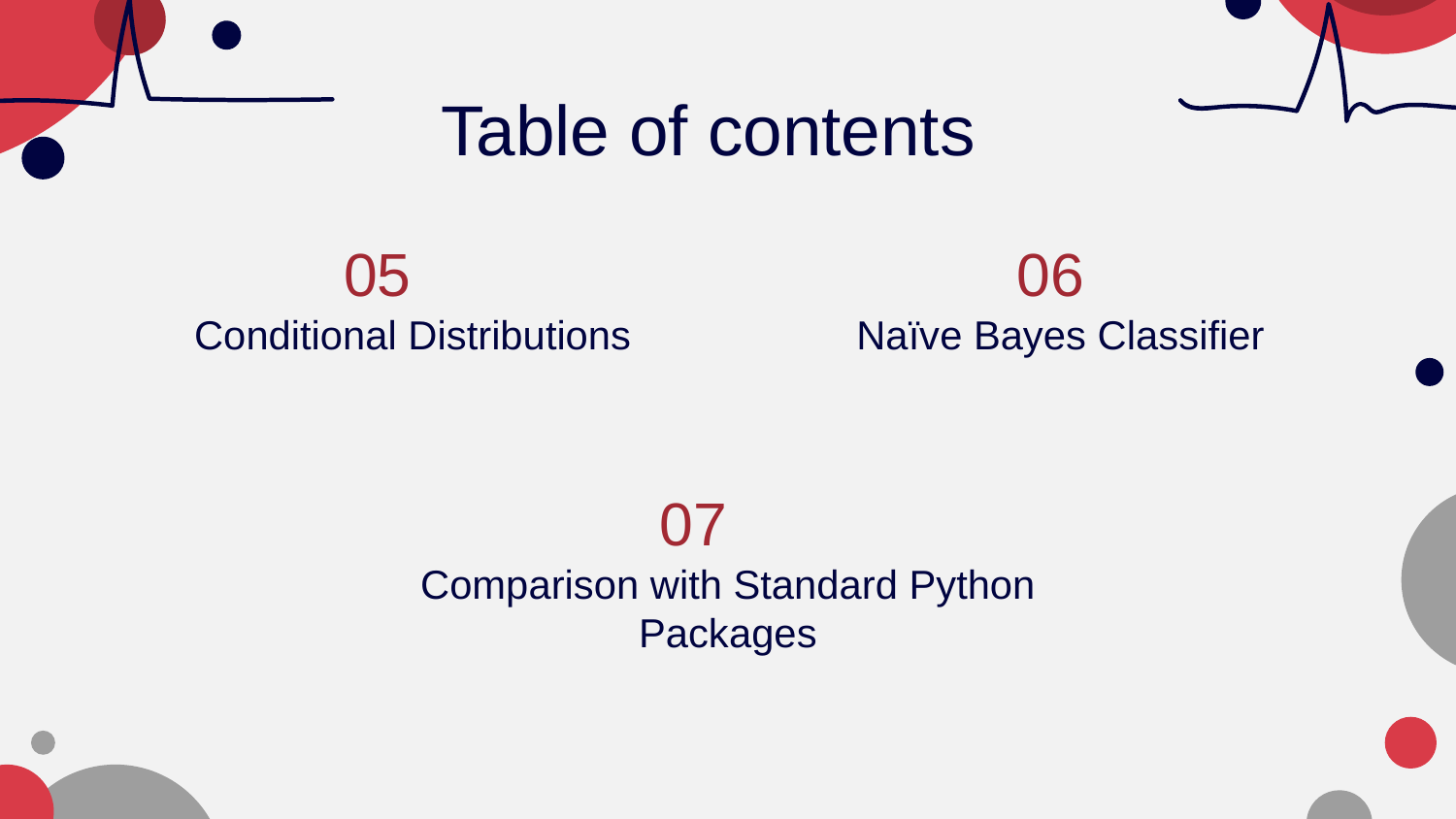

Table of contents
05
06
# Conditional Distributions
Naïve Bayes Classifier
07
Comparison with Standard Python Packages